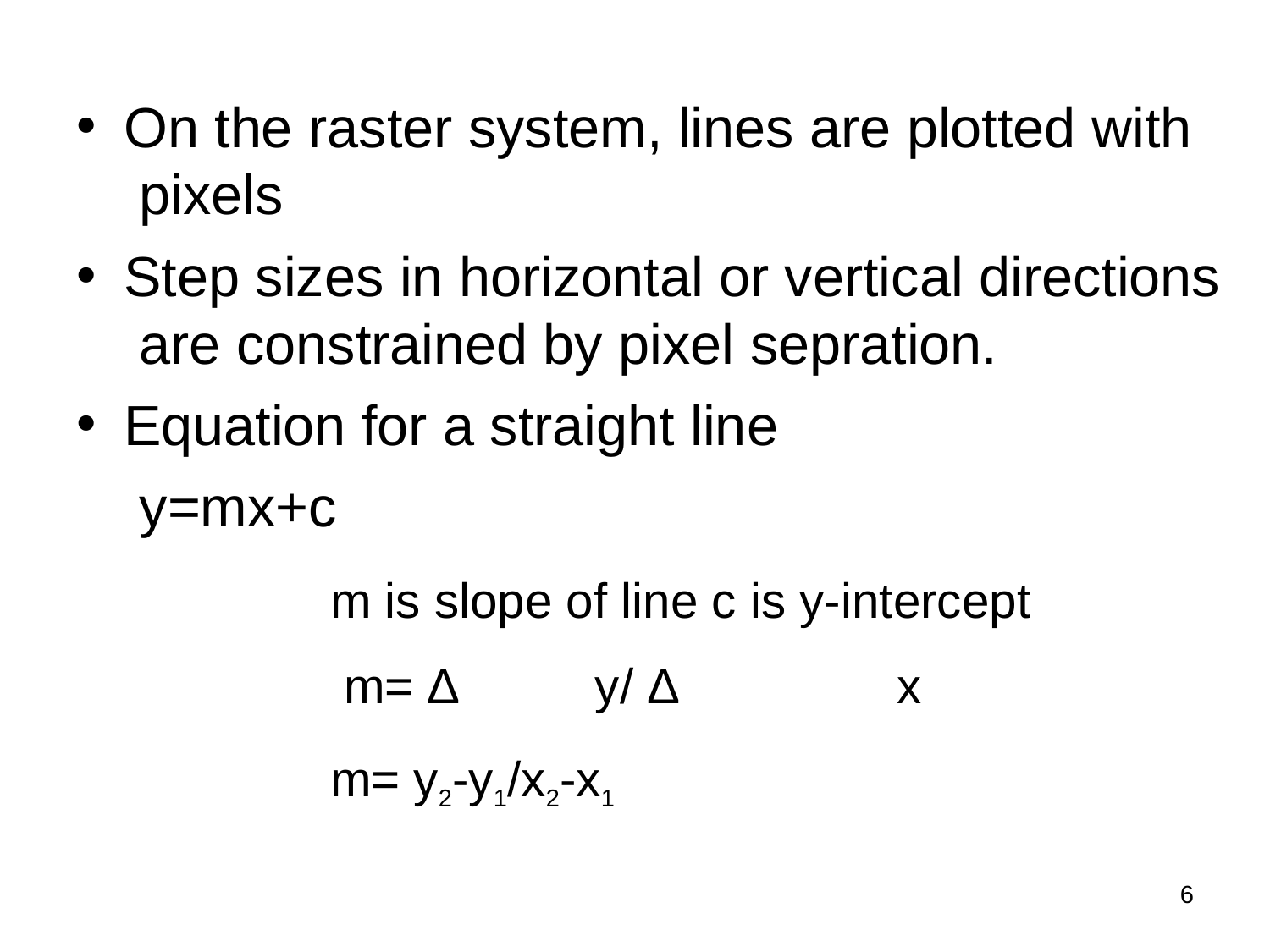

On the raster system, lines are plotted with  pixels
Step sizes in horizontal or vertical directions  are constrained by pixel sepration.
Equation for a straight line  y=mx+c
m is slope of line c is y-intercept  m= Δ          y/ Δ                x
m= y2-y1/x2-x1
6